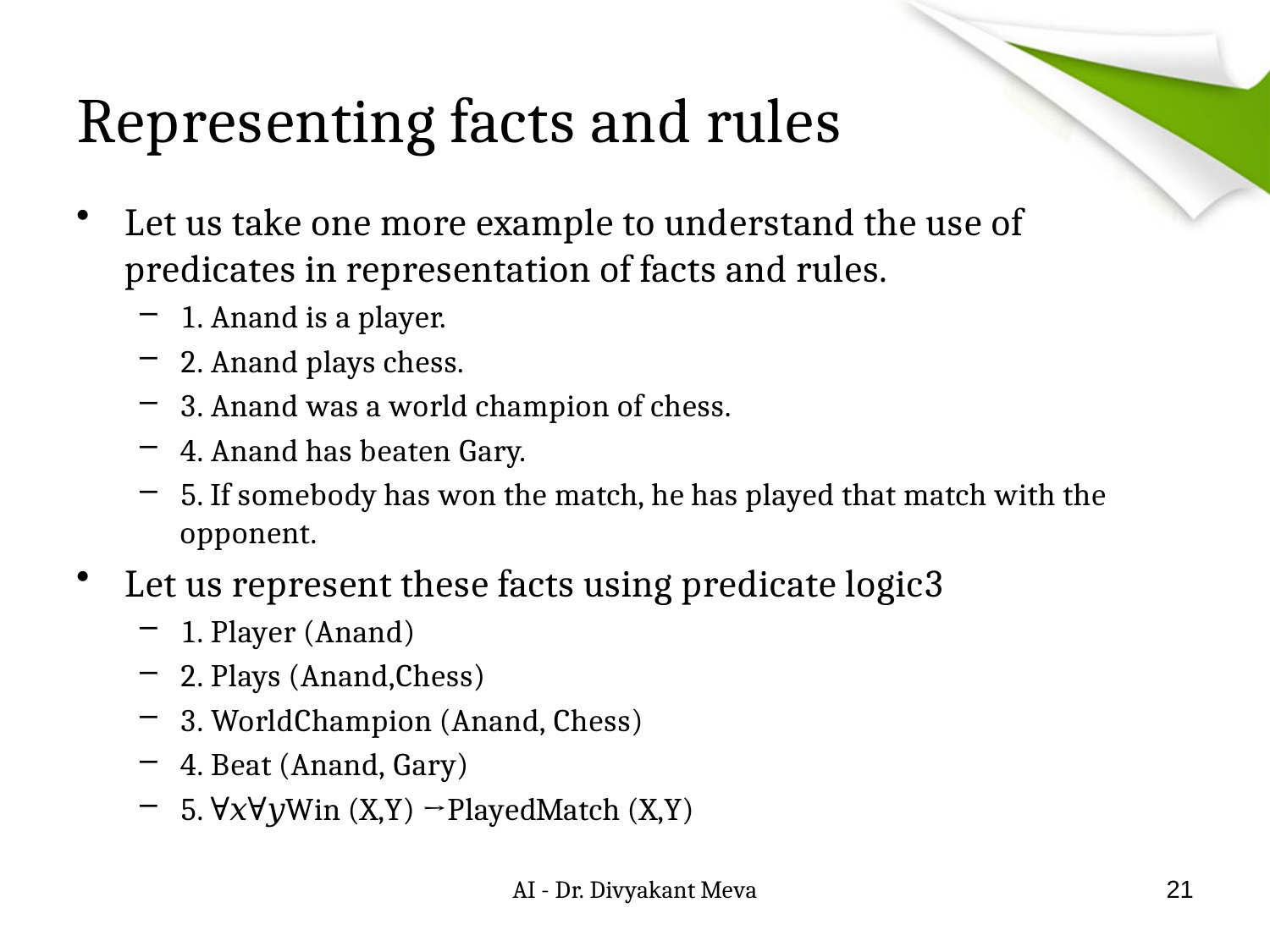

# Representing facts and rules
Let us take one more example to understand the use of predicates in representation of facts and rules.
1. Anand is a player.
2. Anand plays chess.
3. Anand was a world champion of chess.
4. Anand has beaten Gary.
5. If somebody has won the match, he has played that match with the opponent.
Let us represent these facts using predicate logic3
1. Player (Anand)
2. Plays (Anand,Chess)
3. WorldChampion (Anand, Chess)
4. Beat (Anand, Gary)
5. ∀𝑥∀𝑦Win (X,Y) →PlayedMatch (X,Y)
AI - Dr. Divyakant Meva
21